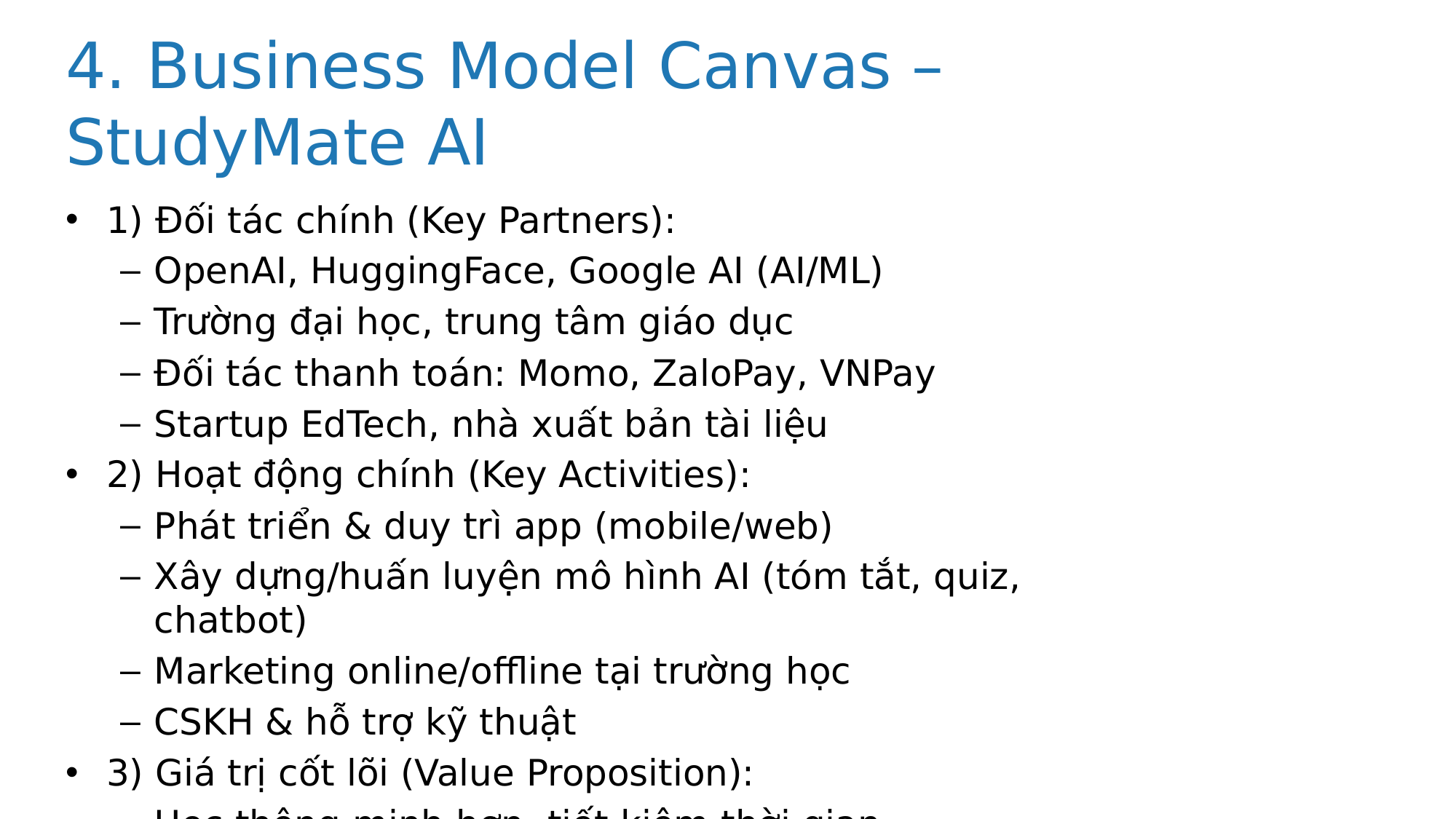

# 4. Business Model Canvas – StudyMate AI
1) Đối tác chính (Key Partners):
OpenAI, HuggingFace, Google AI (AI/ML)
Trường đại học, trung tâm giáo dục
Đối tác thanh toán: Momo, ZaloPay, VNPay
Startup EdTech, nhà xuất bản tài liệu
2) Hoạt động chính (Key Activities):
Phát triển & duy trì app (mobile/web)
Xây dựng/huấn luyện mô hình AI (tóm tắt, quiz, chatbot)
Marketing online/offline tại trường học
CSKH & hỗ trợ kỹ thuật
3) Giá trị cốt lõi (Value Proposition):
Học thông minh hơn, tiết kiệm thời gian
Cá nhân hóa lộ trình, ôn tập hiệu quả
Trợ lý ảo AI: tóm tắt, quiz, flashcard
Khác biệt: tự động hóa – cá nhân hóa – tương tác như gia sư
4) Quan hệ khách hàng (Customer Relationships):
Miễn phí + nâng cấp Premium
Hỗ trợ chatbot 24/7, cộng đồng Facebook/Zalo
Gamification: tích điểm đổi thưởng
Email/SMS nhắc lịch học, deadline
5) Phân khúc khách hàng (Customer Segments):
Sinh viên đại học, cao đẳng
Học sinh THPT chuẩn bị thi
Người đi làm muốn học thêm
6) Kênh phân phối (Channels):
App Store, Google Play
Website chính thức
MXH: Facebook, TikTok, YouTube
Hợp tác CLB sinh viên, trung tâm gia sư
7) Nguồn lực chính (Key Resources):
Đội ngũ dev & chuyên gia AI
Hạ tầng cloud: AWS, GCP
Dữ liệu học tập (giáo trình, đề thi)
Vốn khởi nghiệp/đầu tư
8) Cơ cấu chi phí (Cost Structure):
Phát triển ứng dụng & server cloud
Nhân sự: dev, AI, marketing
Marketing & quảng cáo
Bản quyền AI/API
9) Dòng doanh thu (Revenue Streams):
Gói Premium: 99k/tháng (AI nâng cao, flashcard không giới hạn)
Quảng cáo (phiên bản free)
B2B: Giải pháp AI cho trường học/trung tâm
Khóa học mini tích hợp trong app